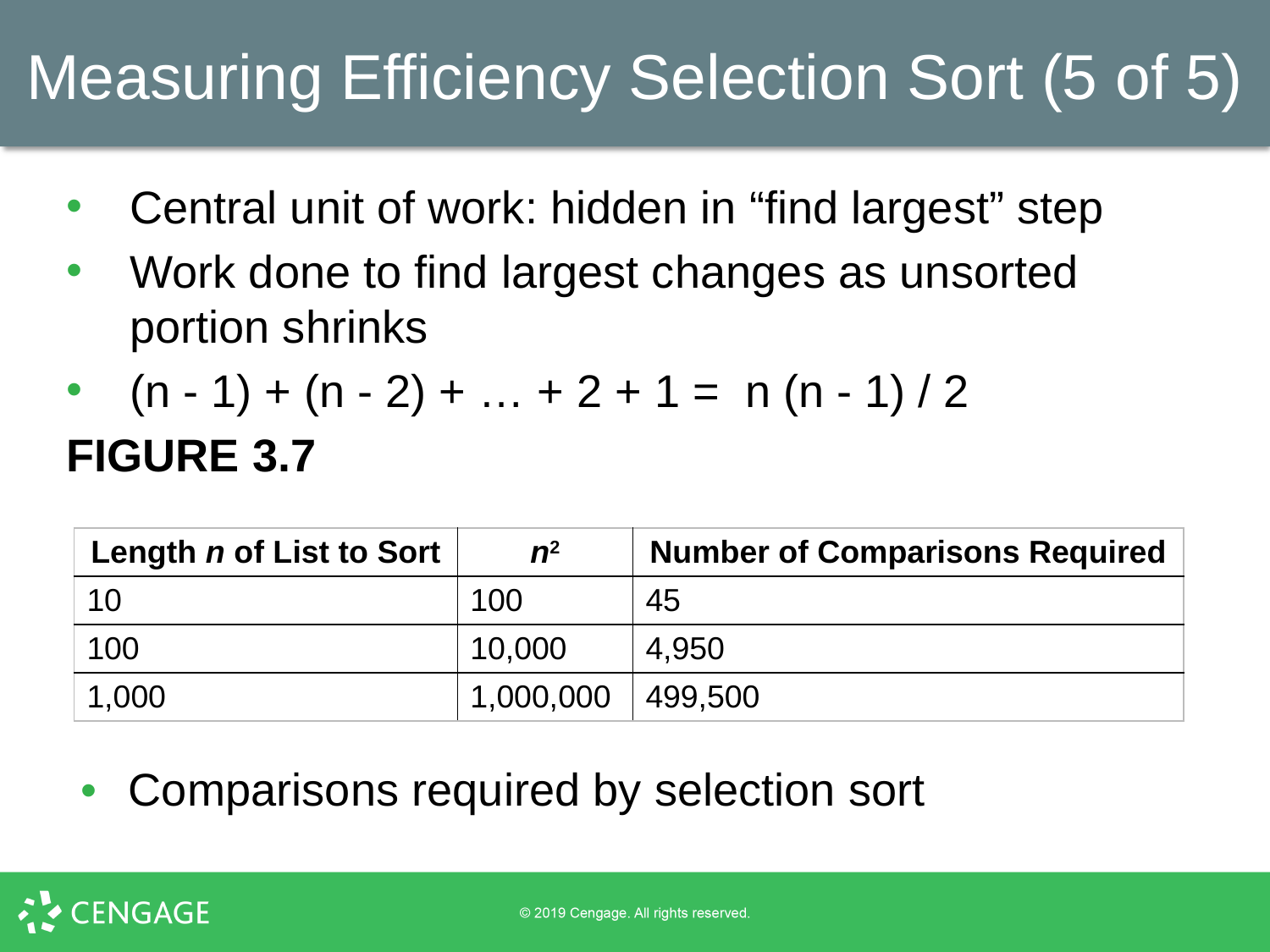

# Measuring Efficiency Selection Sort (5 of 5)
Central unit of work: hidden in “find largest” step
Work done to find largest changes as unsorted portion shrinks
(n - 1) + (n - 2) + … + 2 + 1 =  n (n - 1) / 2
FIGURE 3.7
| Length n of List to Sort | n2 | Number of Comparisons Required |
| --- | --- | --- |
| 10 | 100 | 45 |
| 100 | 10,000 | 4,950 |
| 1,000 | 1,000,000 | 499,500 |
Comparisons required by selection sort